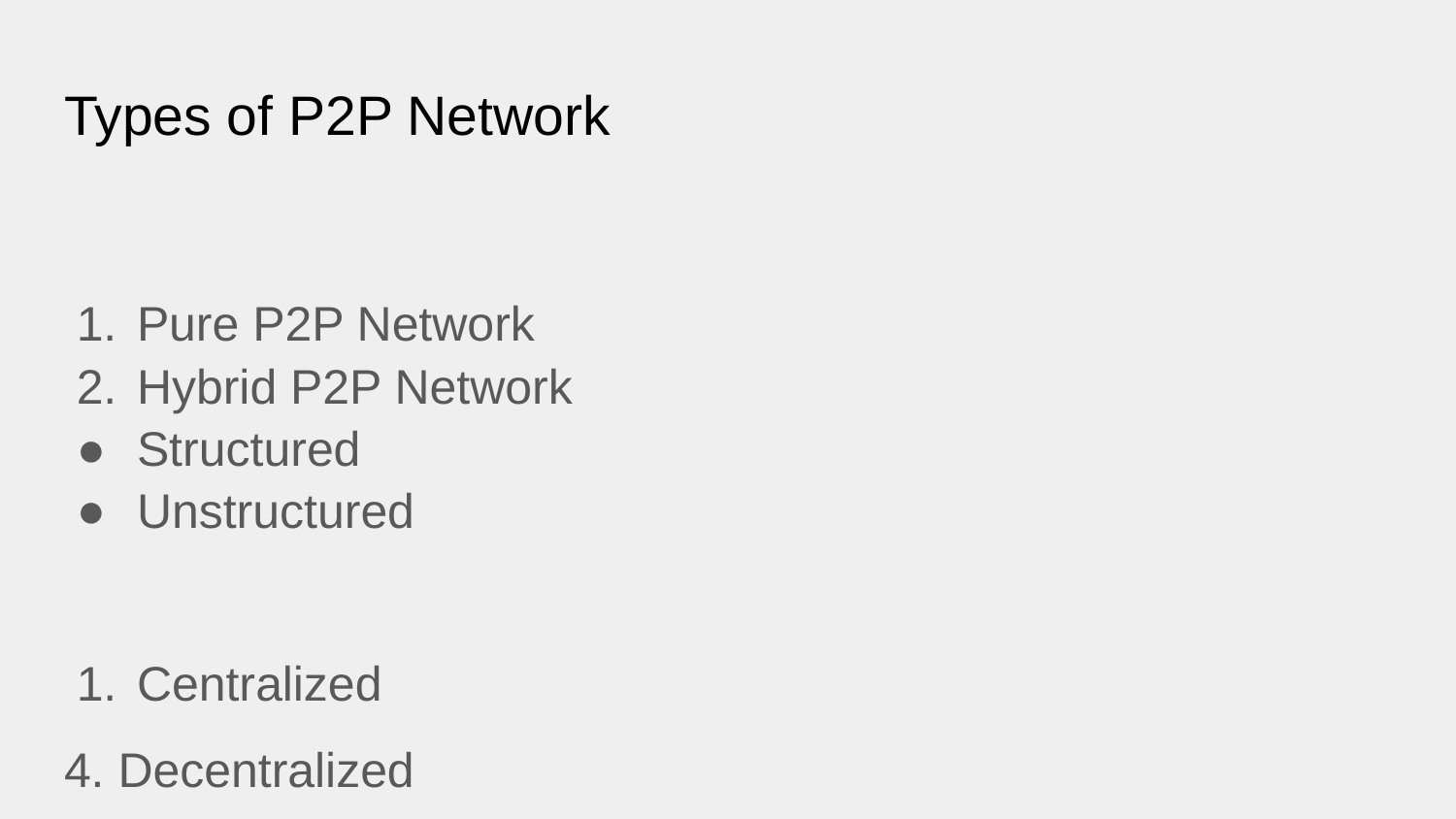

# Types of P2P Network
Pure P2P Network
Hybrid P2P Network
Structured
Unstructured

Centralized
4. Decentralized